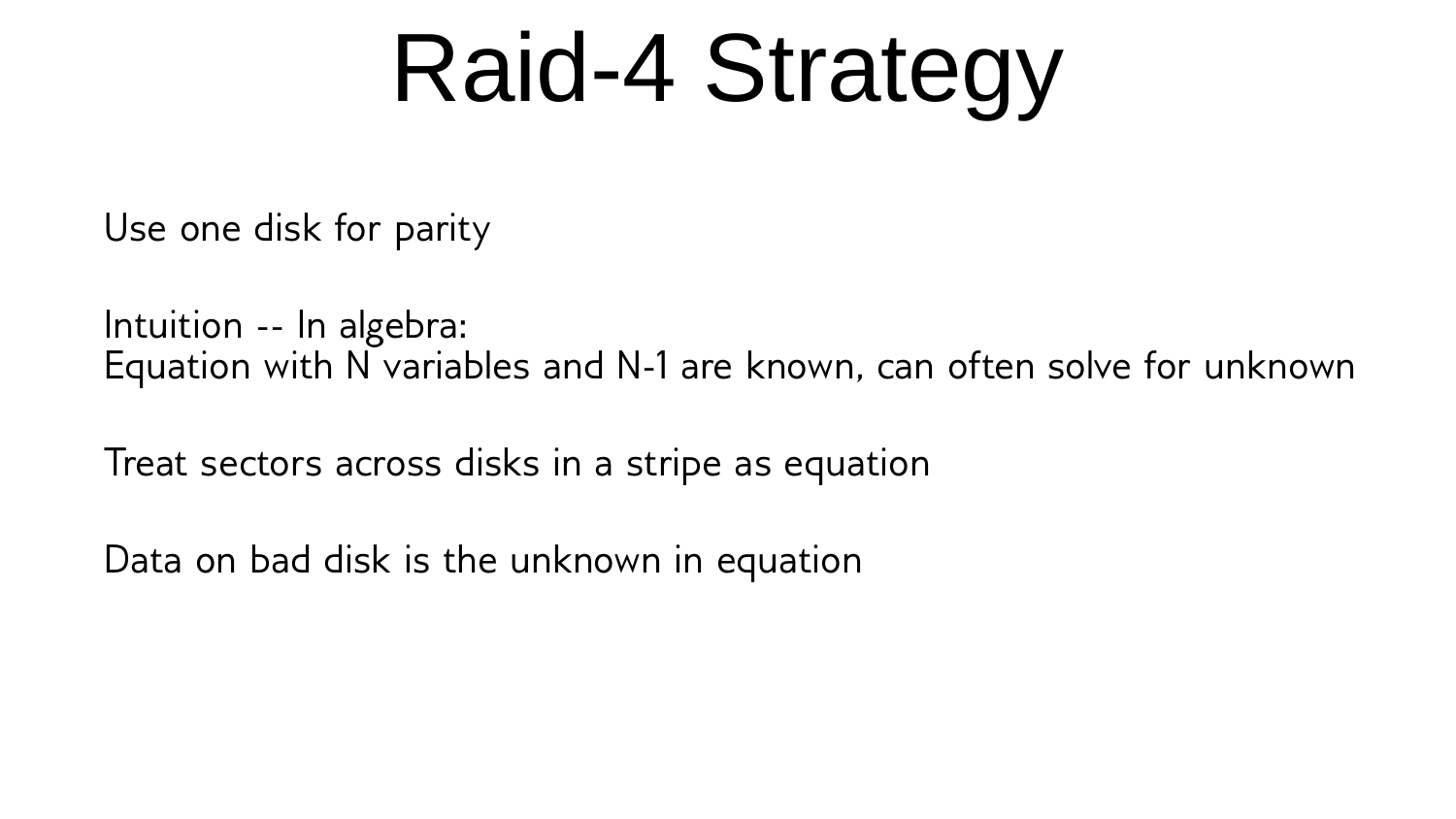

# Raid-4 Strategy
Use one disk for parity

Intuition -- In algebra:
Equation with N variables and N-1 are known, can often solve for unknown

Treat sectors across disks in a stripe as equation

Data on bad disk is the unknown in equation